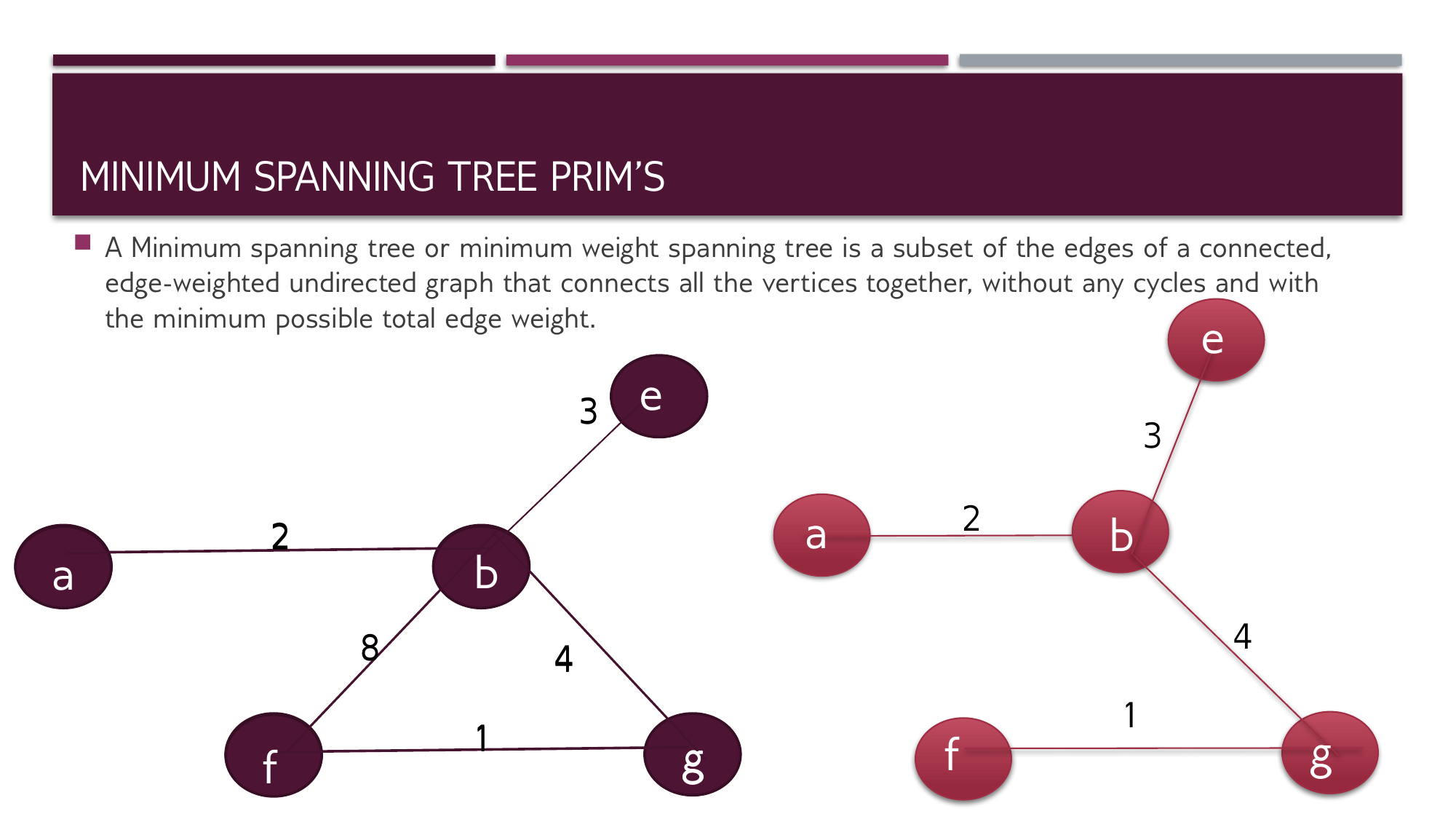

# Minimum Spanning Tree Prim’s

A Minimum spanning tree or minimum weight spanning tree is a subset of the edges of a connected, edge-weighted undirected graph that connects all the vertices together, without any cycles and with the minimum possible total edge weight.

e

e
3
3
3
2

a
b
2
2

b
a
b
a
4
8
8
4
4
1
1
1

g

f

g
g
f
f